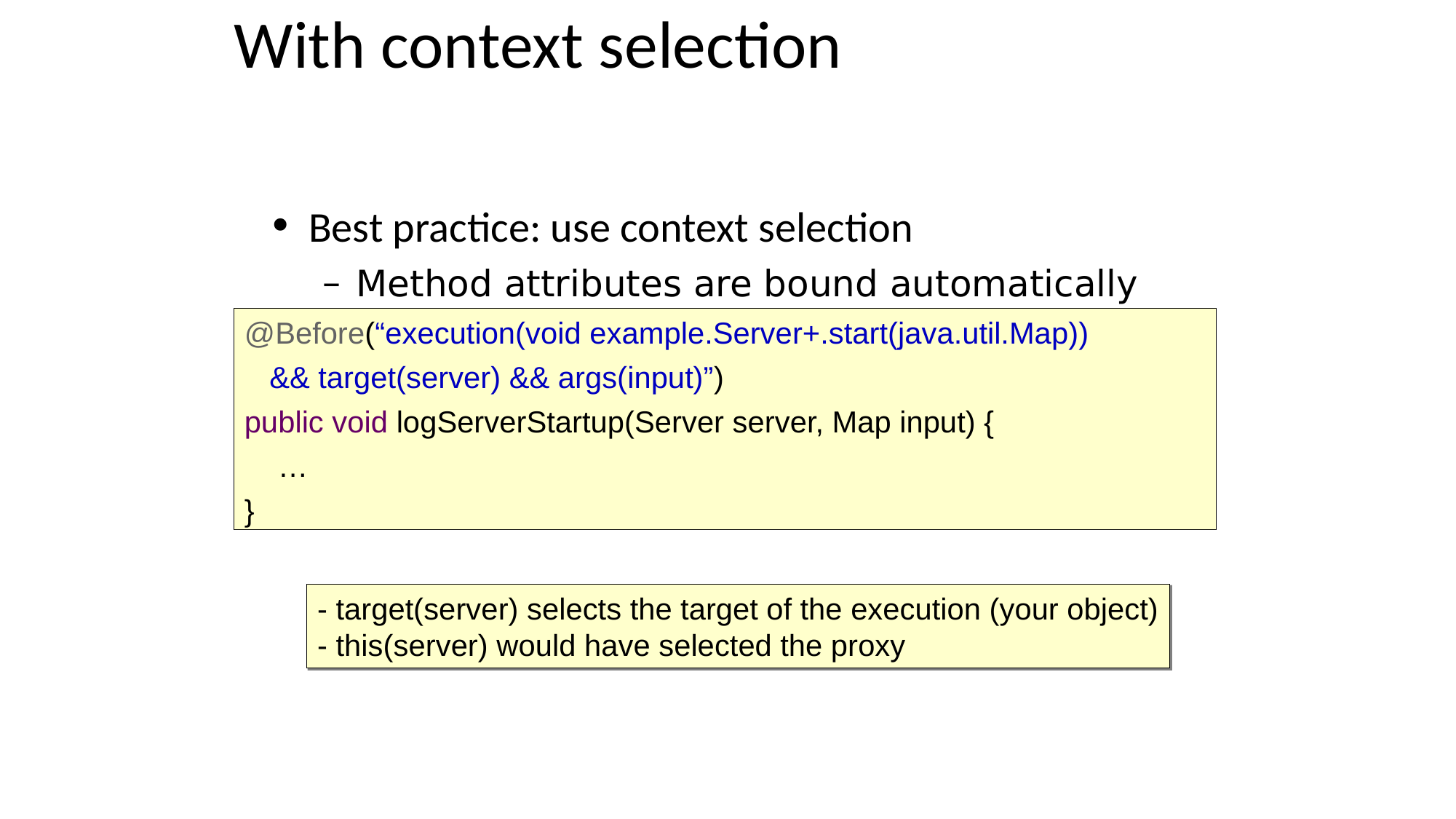

With context selection
Best practice: use context selection
Method attributes are bound automatically
@Before(“execution(void example.Server+.start(java.util.Map))
   && target(server) && args(input)”)
public void logServerStartup(Server server, Map input) {
    …
}
- target(server) selects the target of the execution (your object)
- this(server) would have selected the proxy